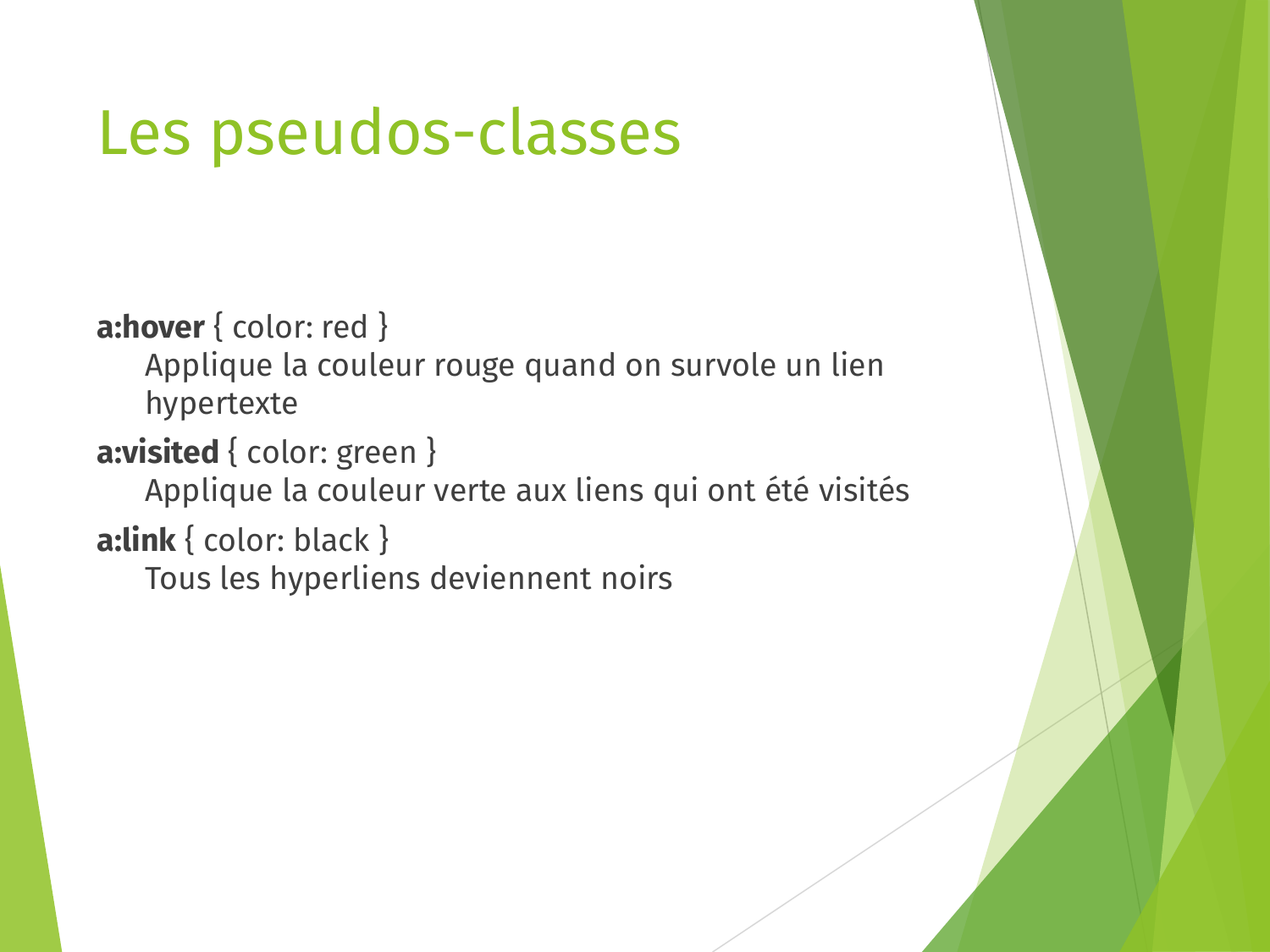

# Les pseudos-classes
a:hover { color: red }
Applique la couleur rouge quand on survole un lien hypertexte
a:visited { color: green }
Applique la couleur verte aux liens qui ont été visités
a:link { color: black }
Tous les hyperliens deviennent noirs